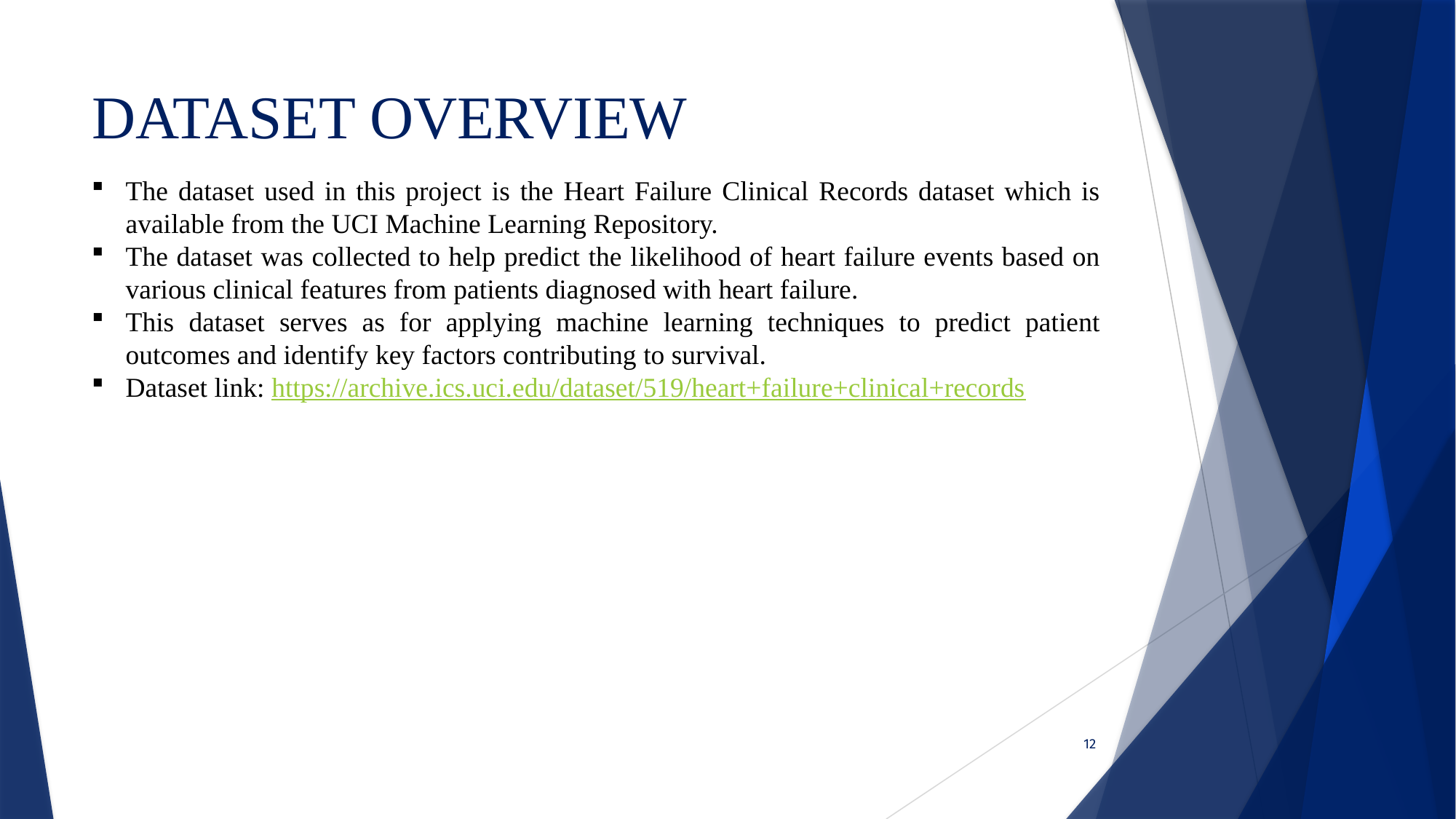

# DATASET OVERVIEW
The dataset used in this project is the Heart Failure Clinical Records dataset which is available from the UCI Machine Learning Repository.
The dataset was collected to help predict the likelihood of heart failure events based on various clinical features from patients diagnosed with heart failure.
This dataset serves as for applying machine learning techniques to predict patient outcomes and identify key factors contributing to survival.
Dataset link: https://archive.ics.uci.edu/dataset/519/heart+failure+clinical+records
12